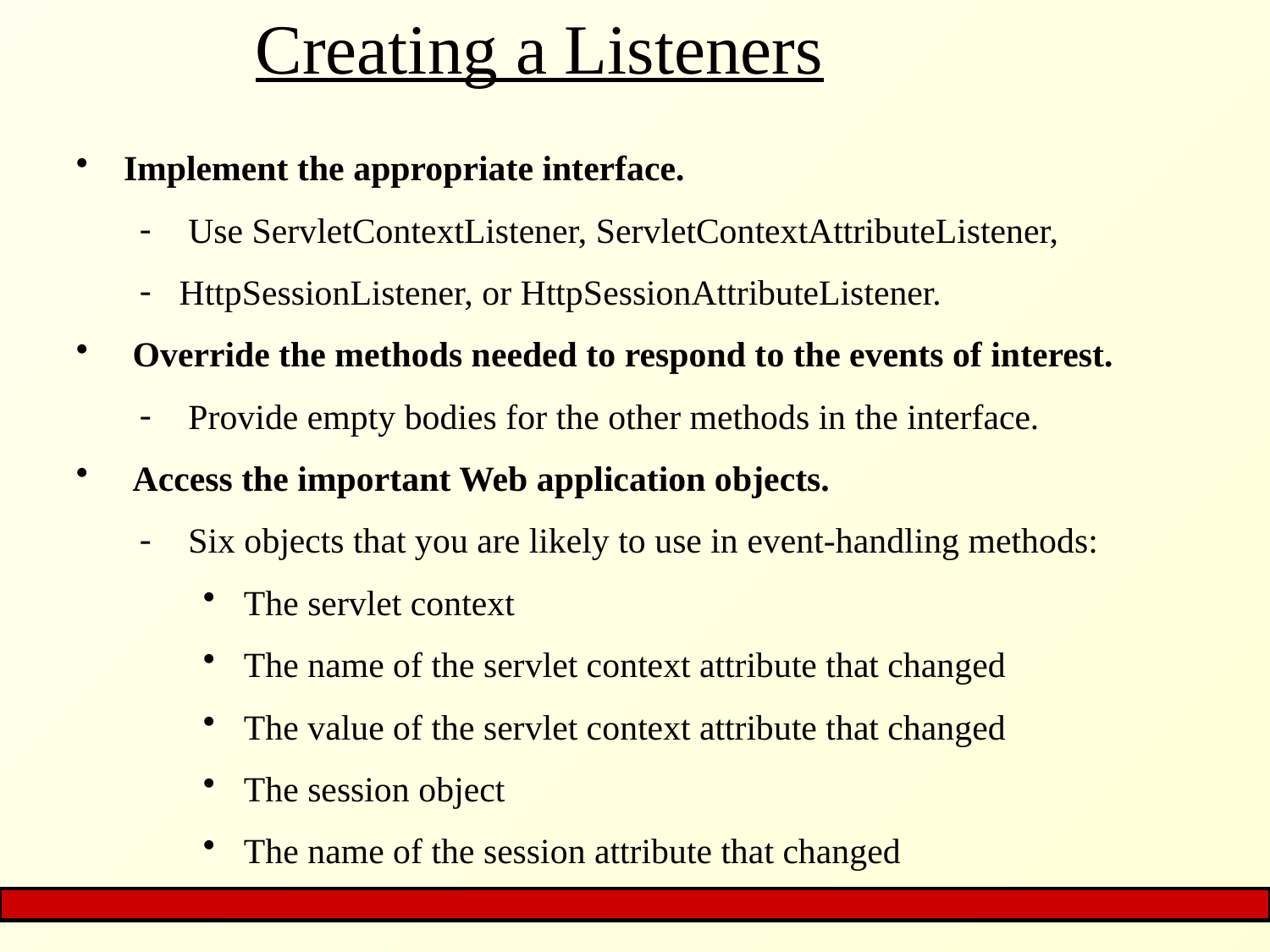

# Creating a Listeners
Implement the appropriate interface.
 Use ServletContextListener, ServletContextAttributeListener,
HttpSessionListener, or HttpSessionAttributeListener.
 Override the methods needed to respond to the events of interest.
 Provide empty bodies for the other methods in the interface.
 Access the important Web application objects.
 Six objects that you are likely to use in event-handling methods:
 The servlet context
 The name of the servlet context attribute that changed
 The value of the servlet context attribute that changed
 The session object
 The name of the session attribute that changed